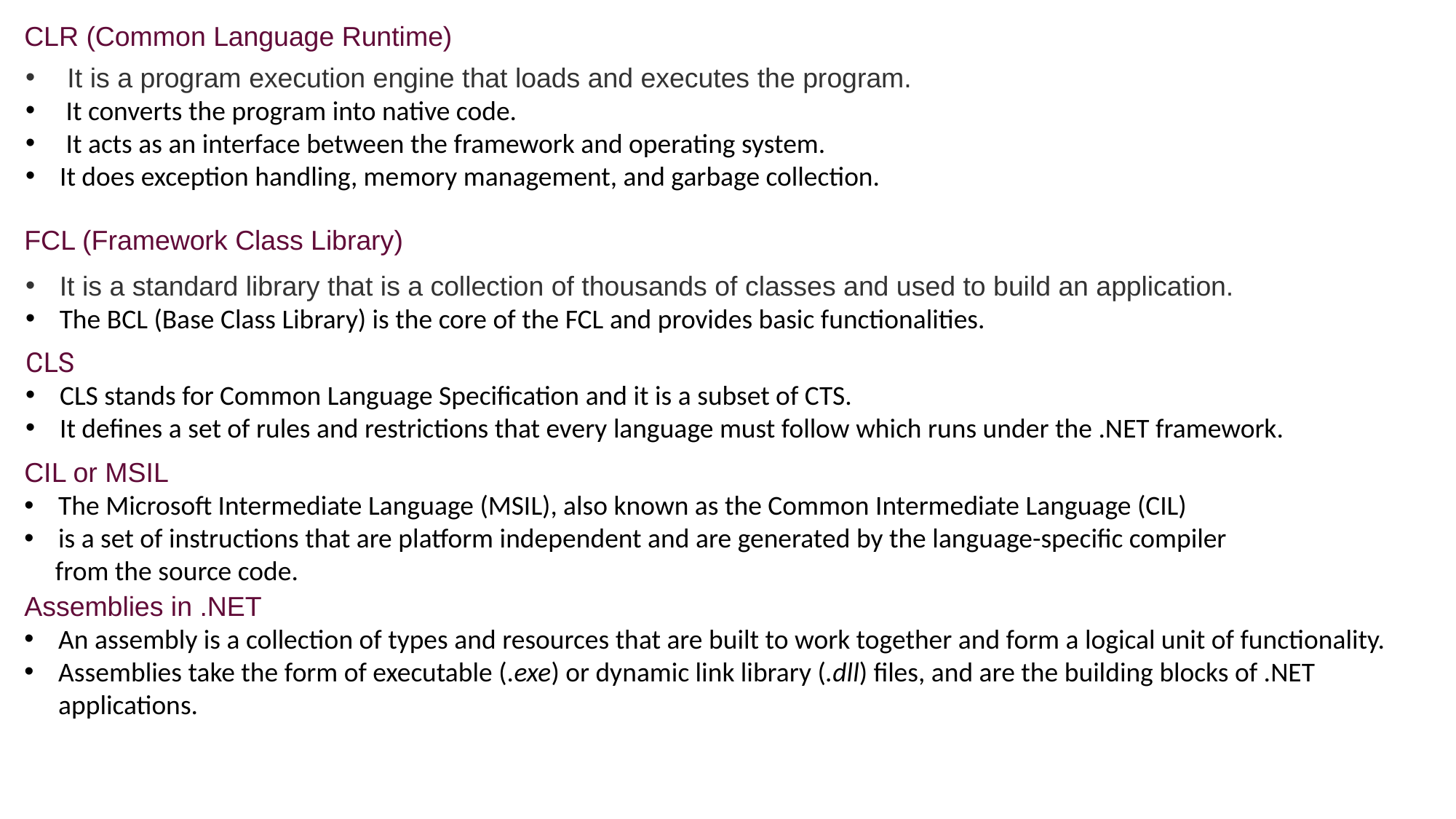

CLR (Common Language Runtime)
 It is a program execution engine that loads and executes the program.
 It converts the program into native code.
 It acts as an interface between the framework and operating system.
It does exception handling, memory management, and garbage collection.
FCL (Framework Class Library)
It is a standard library that is a collection of thousands of classes and used to build an application.
The BCL (Base Class Library) is the core of the FCL and provides basic functionalities.
CLS
CLS stands for Common Language Specification and it is a subset of CTS.
It defines a set of rules and restrictions that every language must follow which runs under the .NET framework.
CIL or MSIL
The Microsoft Intermediate Language (MSIL), also known as the Common Intermediate Language (CIL)
is a set of instructions that are platform independent and are generated by the language-specific compiler
     from the source code.
Assemblies in .NET
An assembly is a collection of types and resources that are built to work together and form a logical unit of functionality.
Assemblies take the form of executable (.exe) or dynamic link library (.dll) files, and are the building blocks of .NET applications.